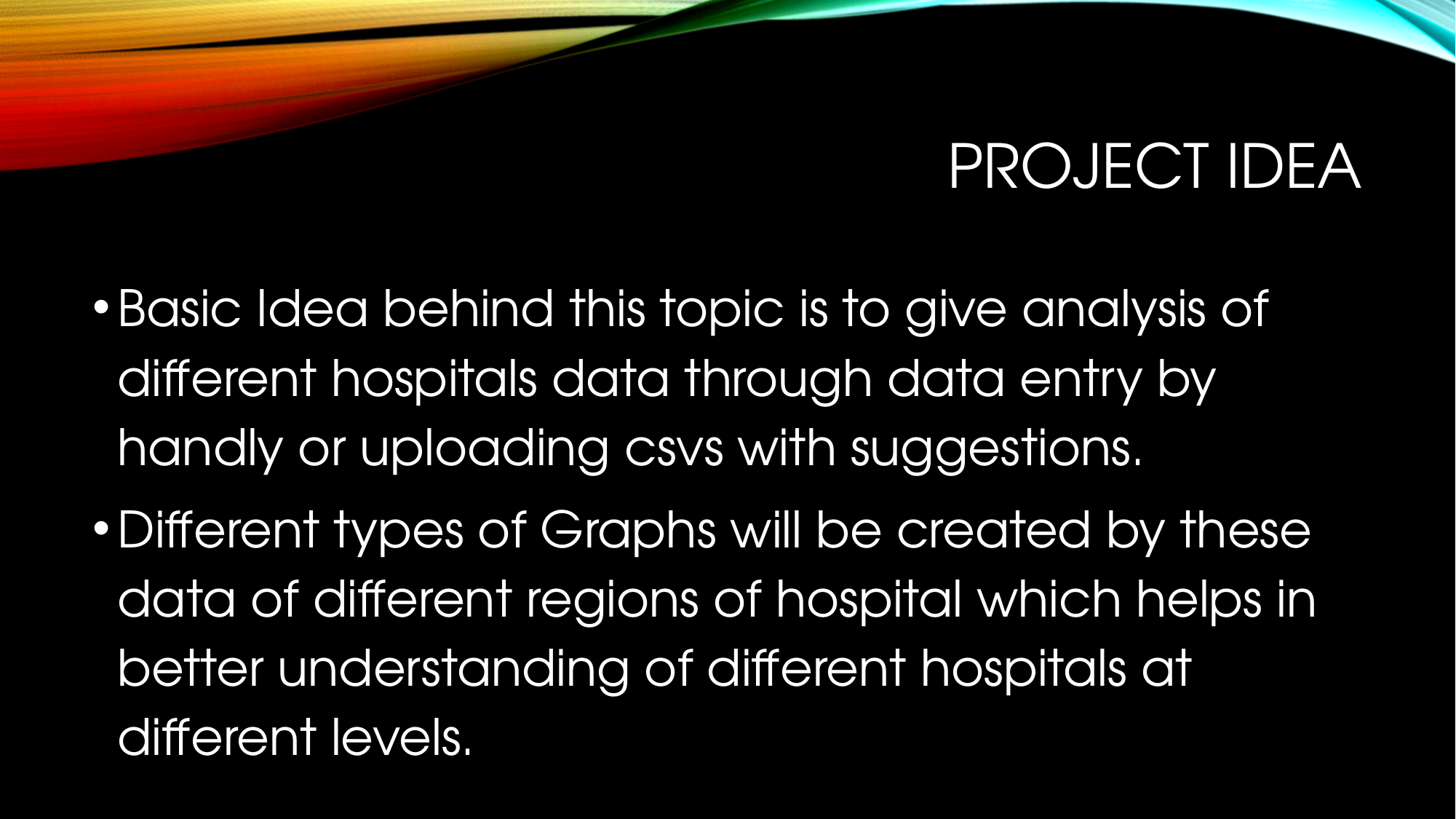

# PROJECT IDEA
Basic Idea behind this topic is to give analysis of different hospitals data through data entry by handly or uploading csvs with suggestions.
Different types of Graphs will be created by these data of different regions of hospital which helps in better understanding of different hospitals at different levels.